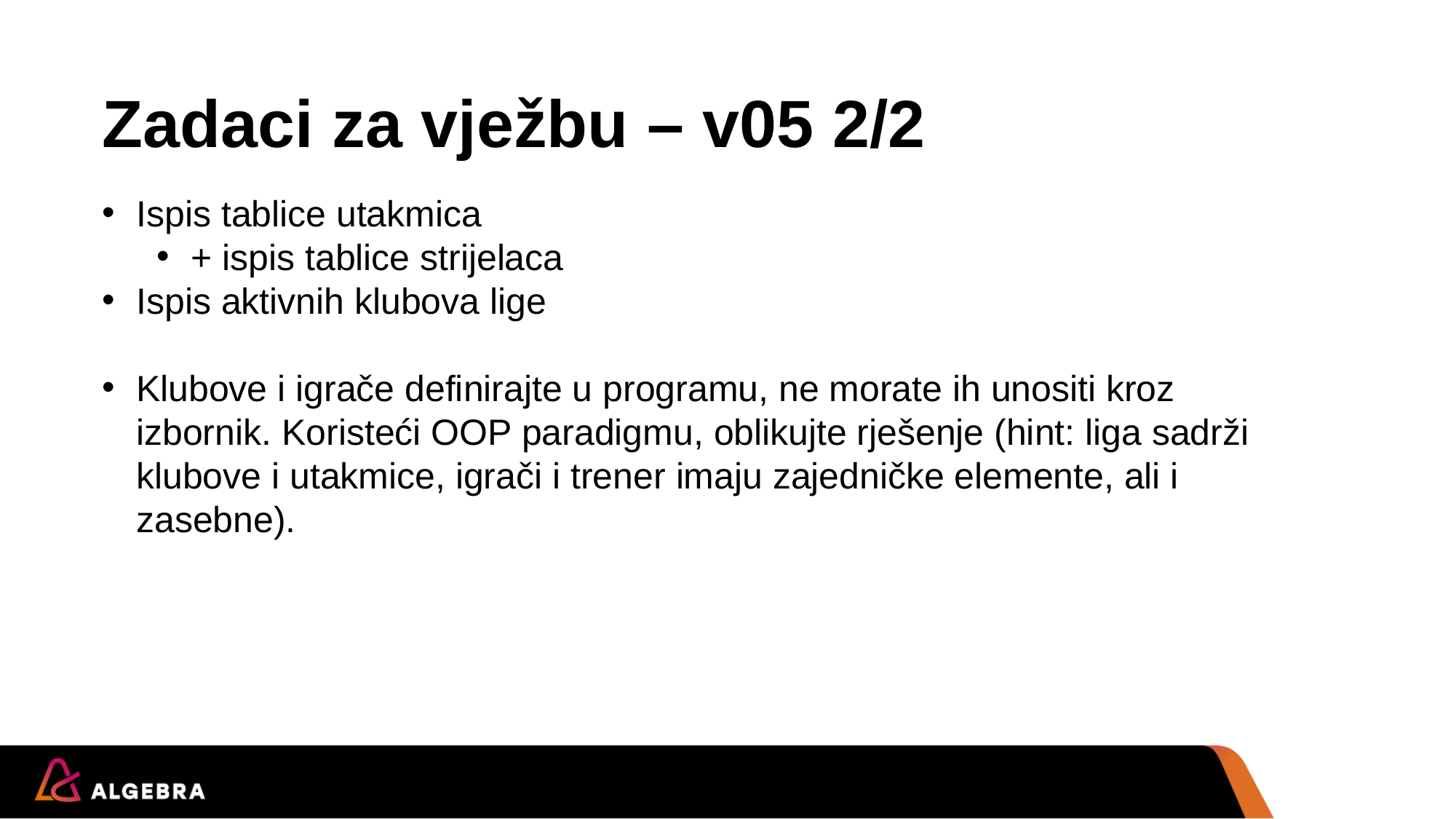

# Zadaci za vježbu – v05 2/2
Ispis tablice utakmica
+ ispis tablice strijelaca
Ispis aktivnih klubova lige

Klubove i igrače definirajte u programu, ne morate ih unositi kroz izbornik. Koristeći OOP paradigmu, oblikujte rješenje (hint: liga sadrži klubove i utakmice, igrači i trener imaju zajedničke elemente, ali i zasebne).